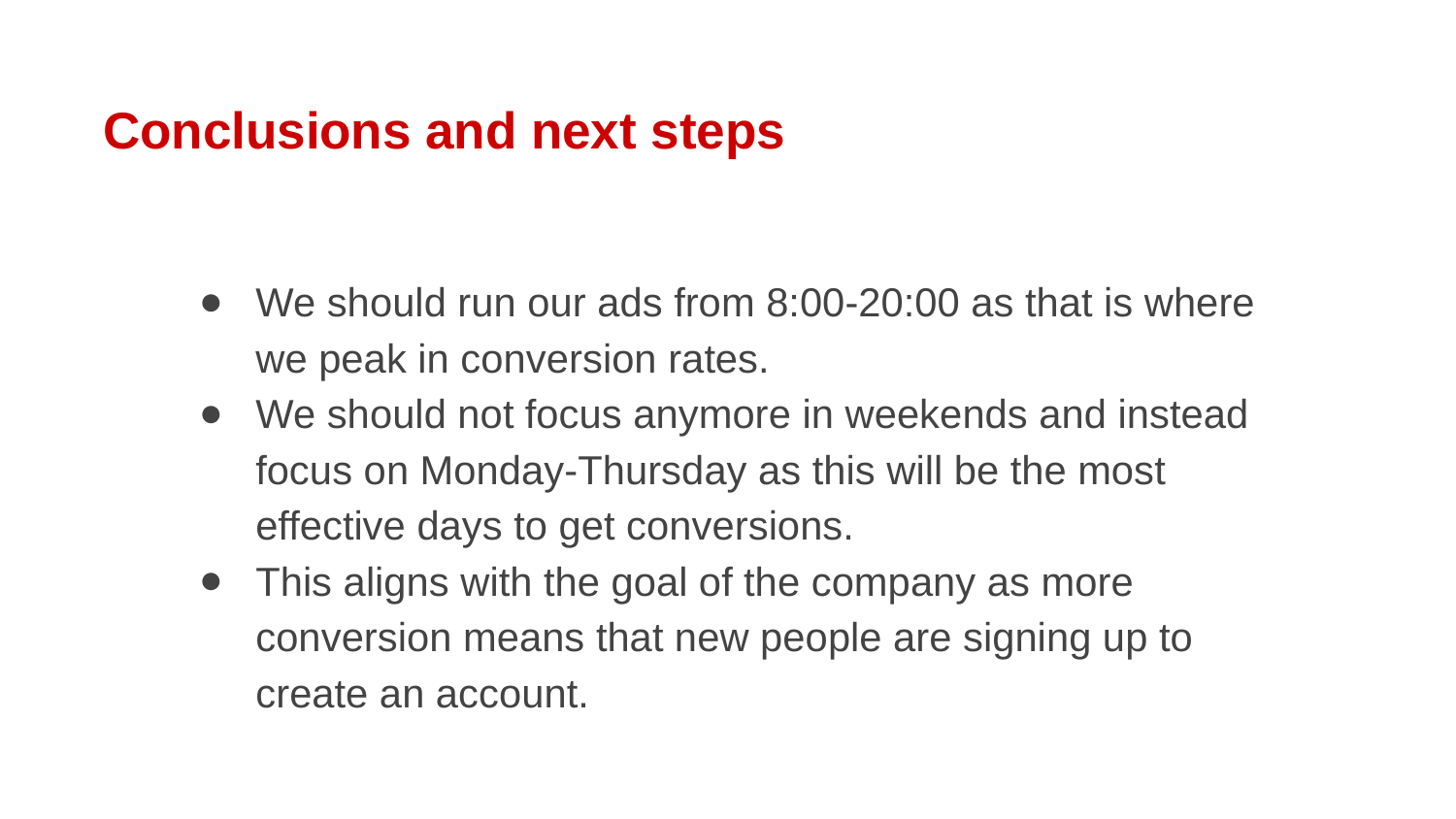

Conclusions and next steps
We should run our ads from 8:00-20:00 as that is where we peak in conversion rates.
We should not focus anymore in weekends and instead focus on Monday-Thursday as this will be the most effective days to get conversions.
This aligns with the goal of the company as more conversion means that new people are signing up to create an account.